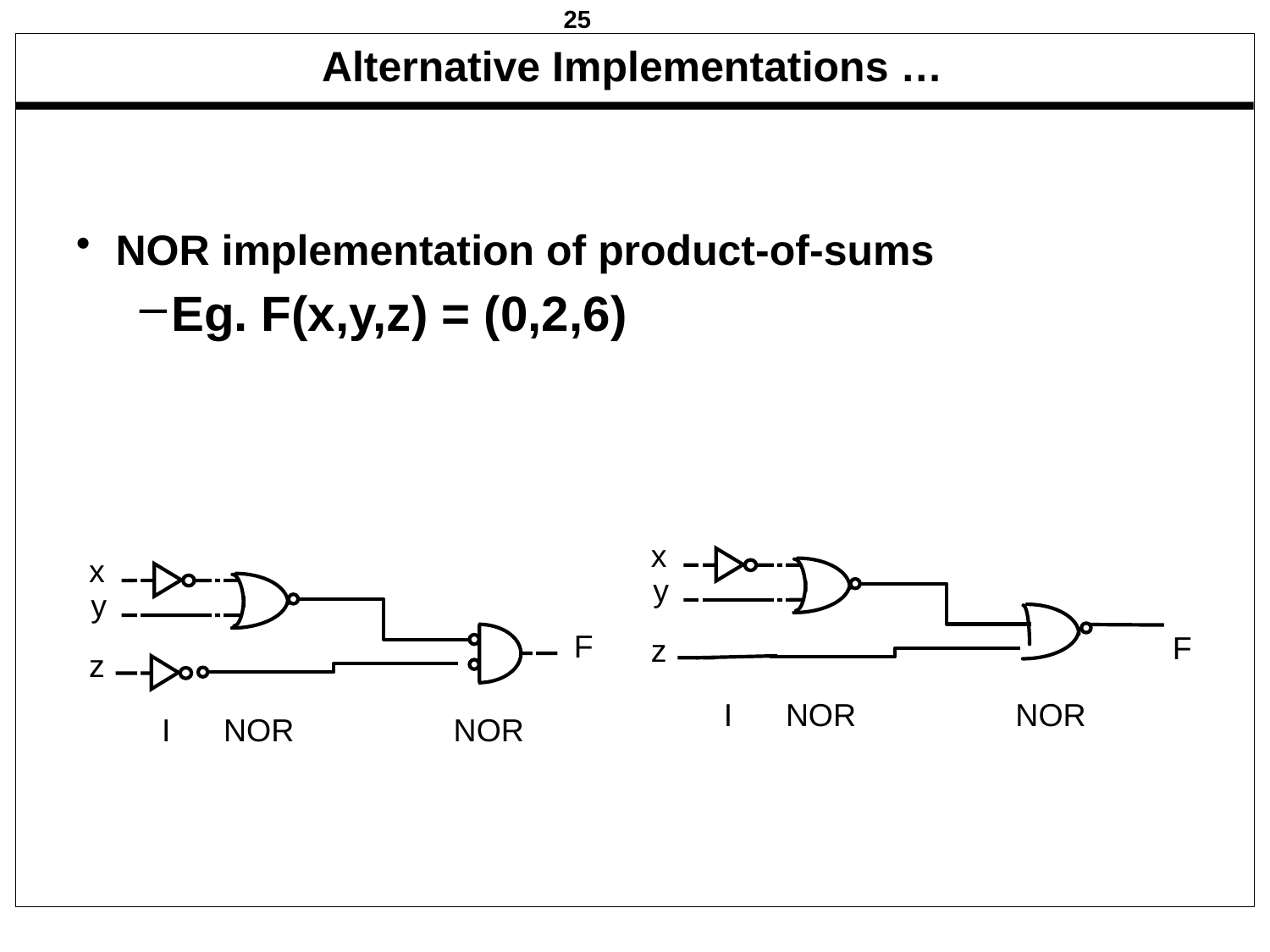

# Alternative Implementations …
NOR implementation of product-of-sums
Eg. F(x,y,z) = (0,2,6)

x

x

y

y

F

F
z

z

I      NOR                  NOR
I      NOR                  NOR